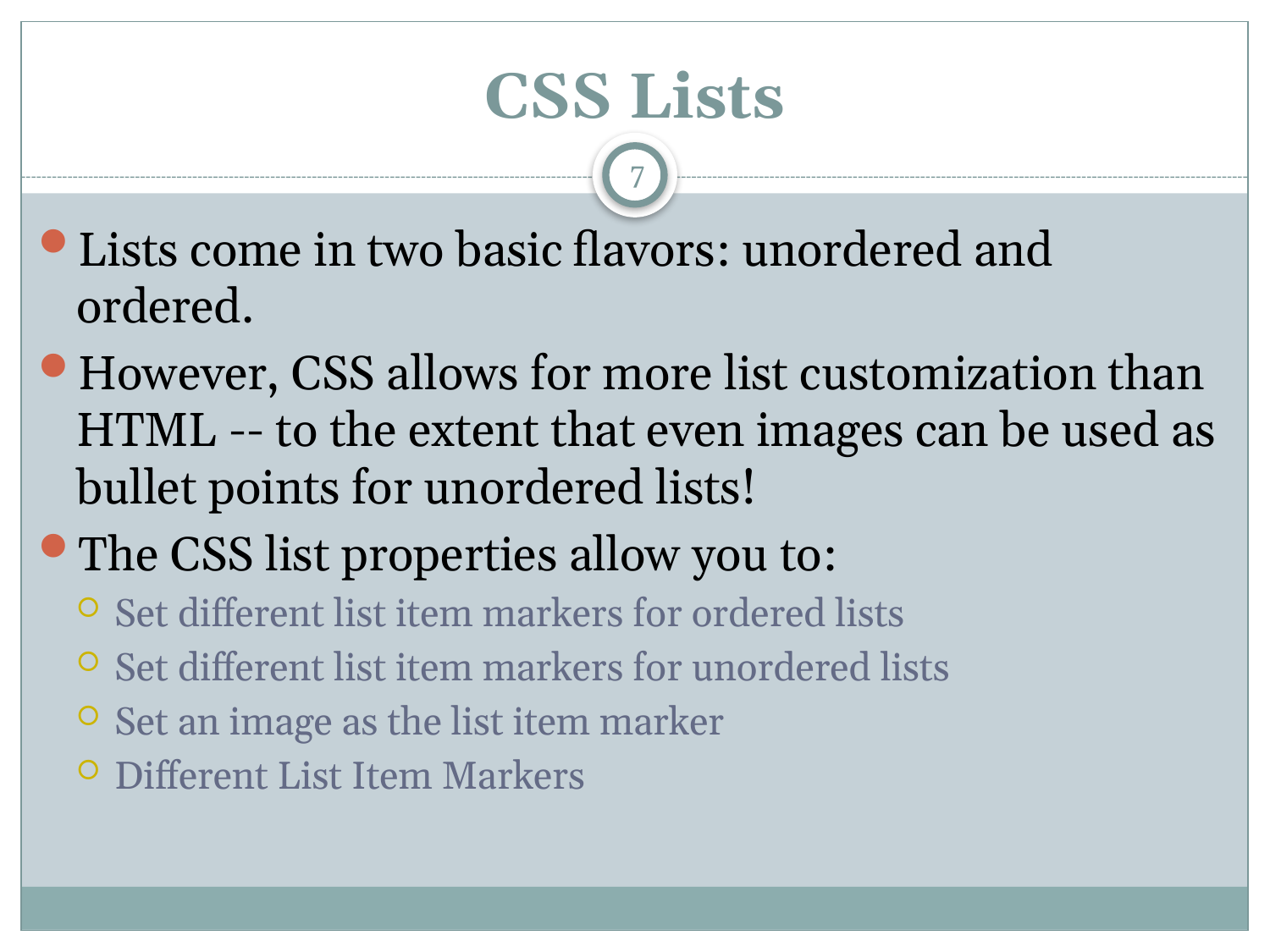

# CSS Lists
7
Lists come in two basic flavors: unordered and ordered.
However, CSS allows for more list customization than HTML -- to the extent that even images can be used as bullet points for unordered lists!
The CSS list properties allow you to:
Set different list item markers for ordered lists
Set different list item markers for unordered lists
Set an image as the list item marker
Different List Item Markers